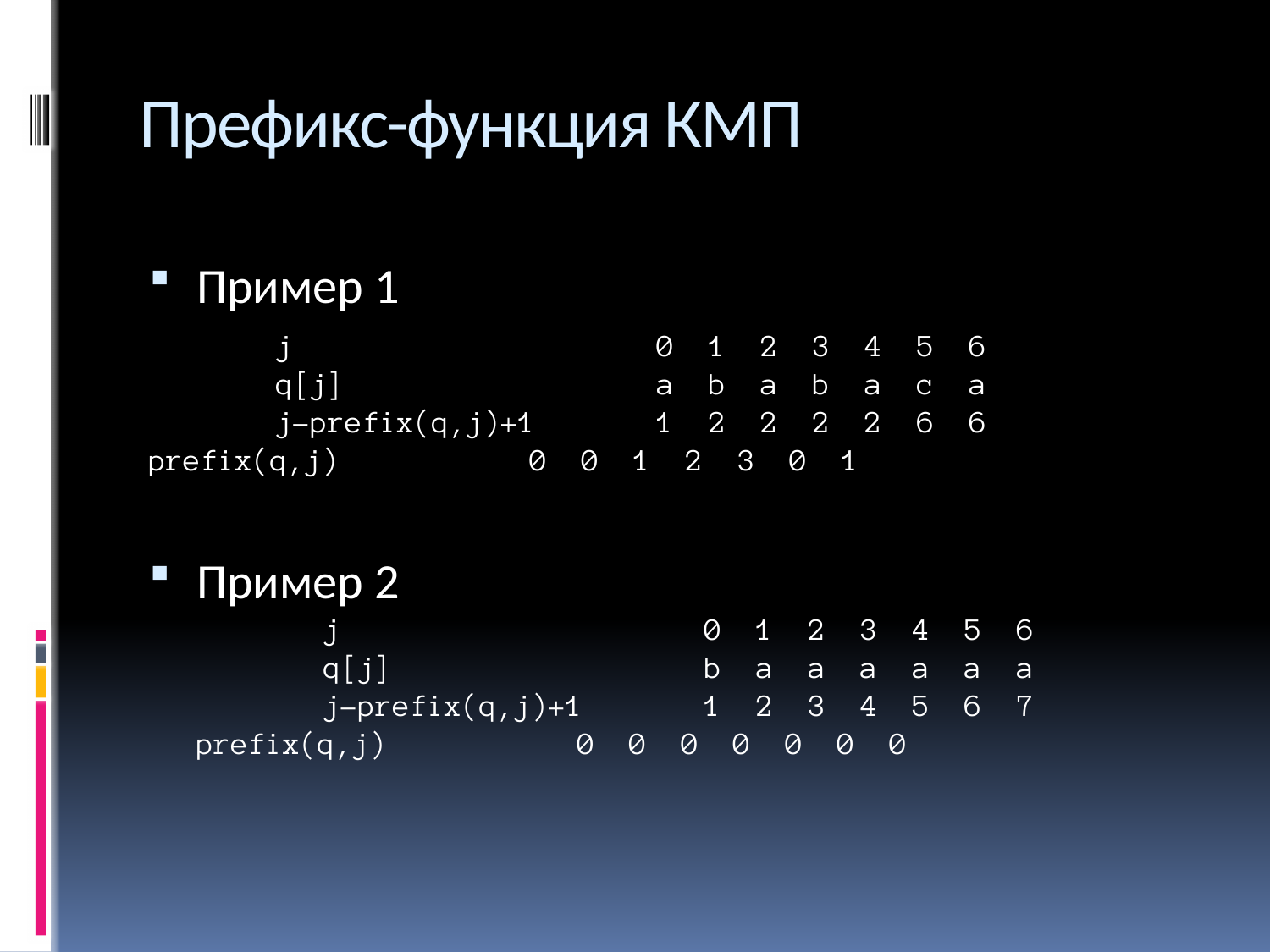

# Префикс-функция КМП
Пример 1
	j			0  1  2  3  4  5  6
	q[j]			a  b  a  b  a  c  a
	j-prefix(q,j)+1	1  2  2  2  2  6  6	prefix(q,j)		0  0  1  2  3  0  1
Пример 2
	j			0  1  2  3  4  5  6
	q[j]			b  a  a  a  a  a  a
	j-prefix(q,j)+1	1  2  3  4  5  6  7	prefix(q,j)		0  0  0  0  0  0  0